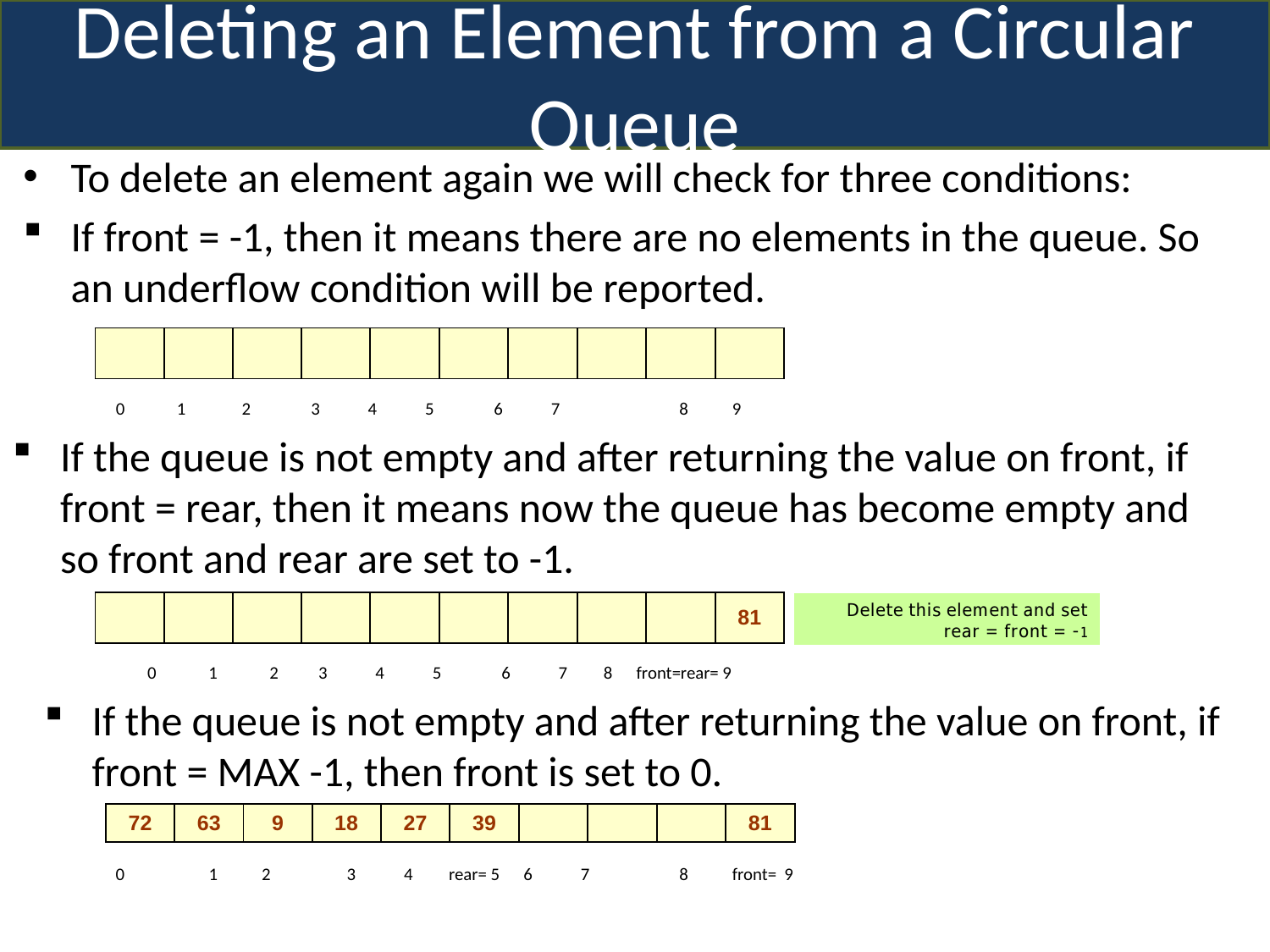

Deleting an Element from a Circular Queue
To delete an element again we will check for three conditions:
If front = -1, then it means there are no elements in the queue. So an underflow condition will be reported.
|  |  |  |  |  |  |  |  |  |  |
| --- | --- | --- | --- | --- | --- | --- | --- | --- | --- |
             0             1              2               3            4            5               6            7	8           9
If the queue is not empty and after returning the value on front, if front = rear, then it means now the queue has become empty and so front and rear are set to -1.
|  |  |  |  |  |  |  |  |  | 81 |
| --- | --- | --- | --- | --- | --- | --- | --- | --- | --- |
Delete this element and set rear = front = -1
             0             1             2          3            4            5               6            7         8      front=rear= 9
If the queue is not empty and after returning the value on front, if front = MAX -1, then front is set to 0.
| 72 | 63 | 9 | 18 | 27 | 39 |  |  |  | 81 |
| --- | --- | --- | --- | --- | --- | --- | --- | --- | --- |
             0                     1           2                   3            4         rear= 5      6            7	8           front=  9